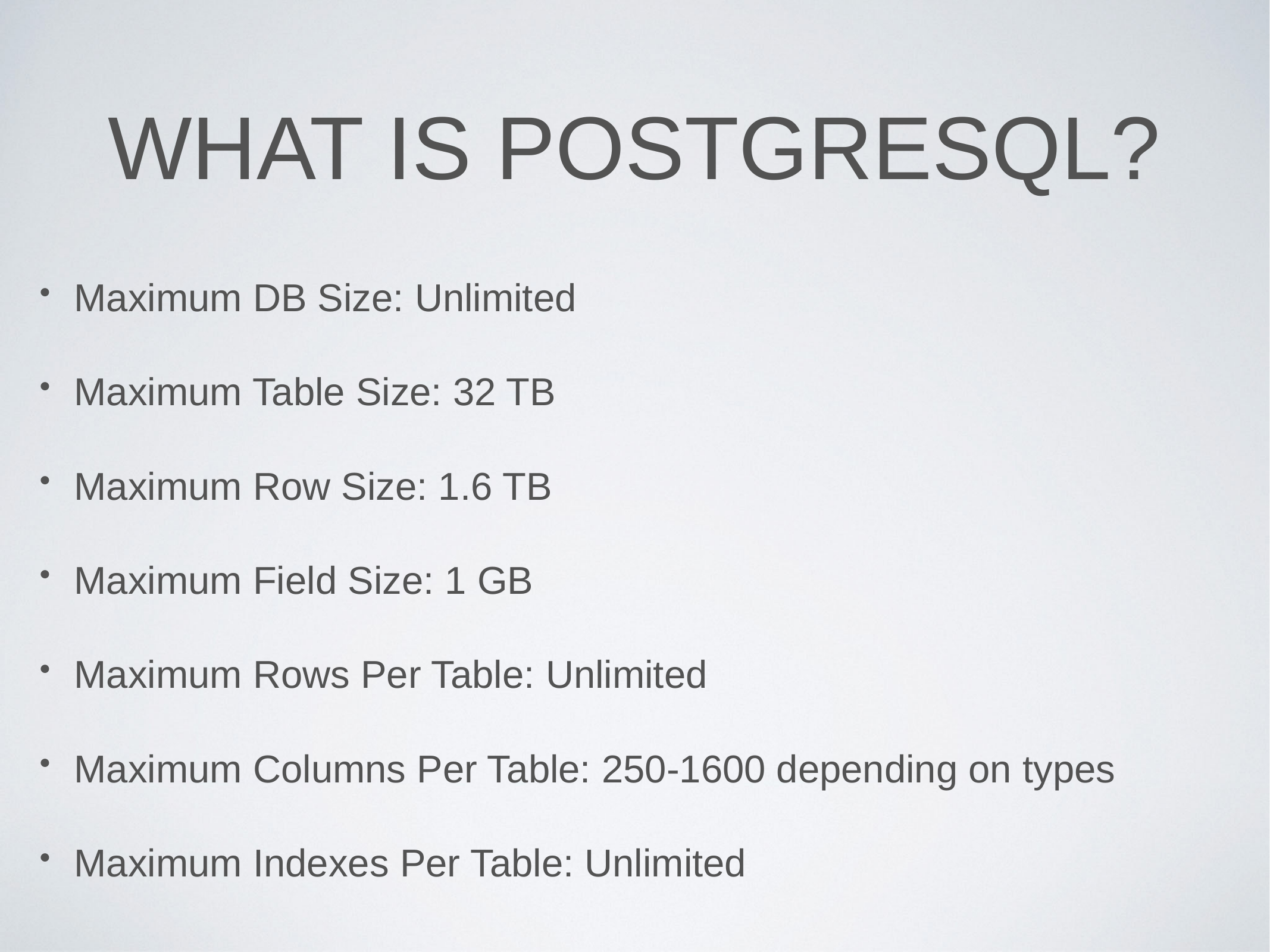

# What is Postgresql?
Maximum DB Size: Unlimited
Maximum Table Size: 32 TB
Maximum Row Size: 1.6 TB
Maximum Field Size: 1 GB
Maximum Rows Per Table: Unlimited
Maximum Columns Per Table: 250-1600 depending on types
Maximum Indexes Per Table: Unlimited